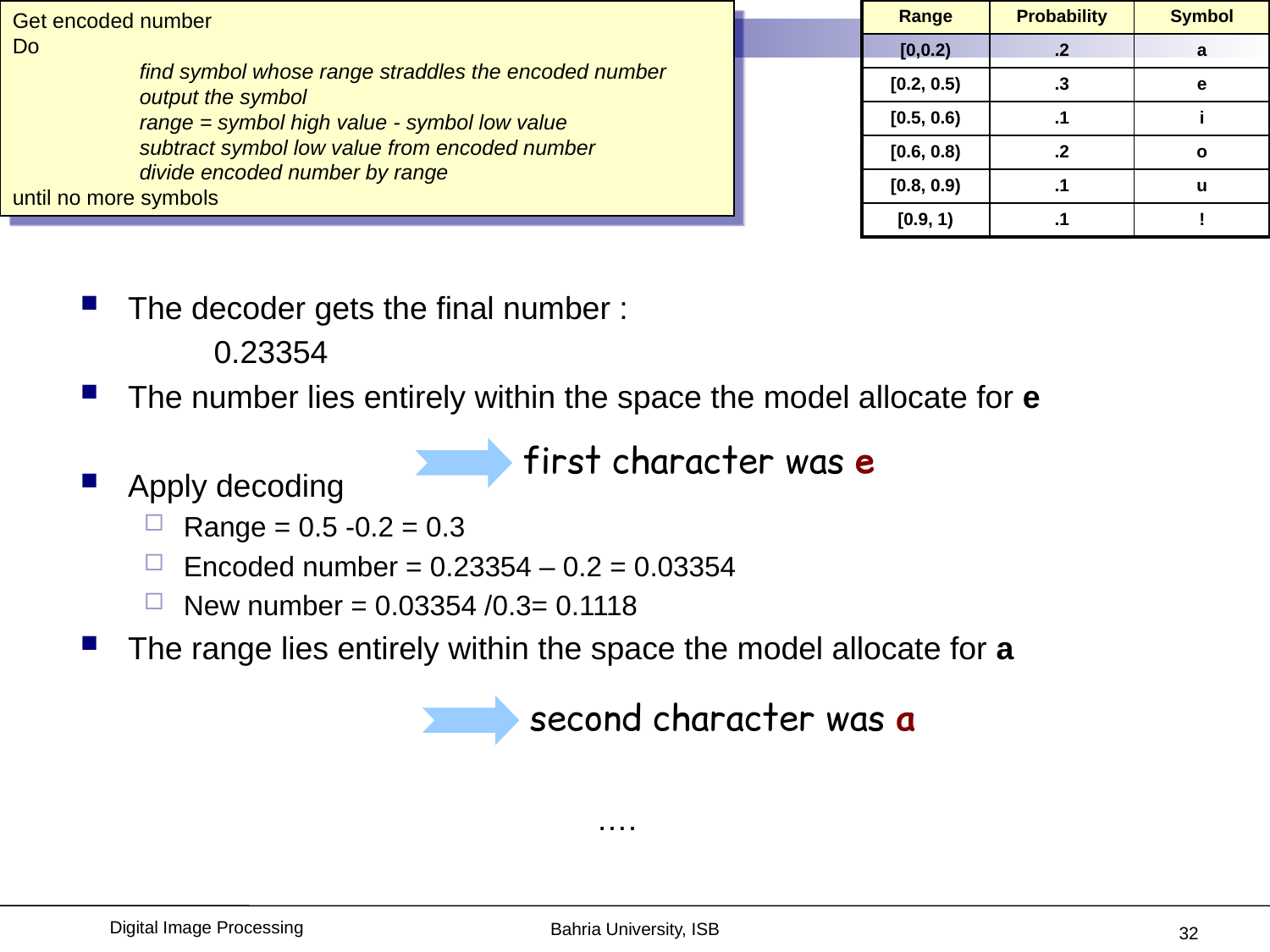

Get encoded number
Do
	find symbol whose range straddles the encoded number 	output the symbol
	range = symbol high value - symbol low value
	subtract symbol low value from encoded number
	divide encoded number by range
until no more symbols
| Range | Probability | Symbol |
| --- | --- | --- |
| [0,0.2) | .2 | a |
| [0.2, 0.5) | .3 | e |
| [0.5, 0.6) | .1 | i |
| [0.6, 0.8) | .2 | o |
| [0.8, 0.9) | .1 | u |
| [0.9, 1) | .1 | ! |
The decoder gets the final number :
               0.23354
The number lies entirely within the space the model allocate for e

Apply decoding
Range = 0.5 -0.2 = 0.3
Encoded number = 0.23354 – 0.2 = 0.03354
New number = 0.03354 /0.3= 0.1118
The range lies entirely within the space the model allocate for a

first character was e

second character was a

….
32